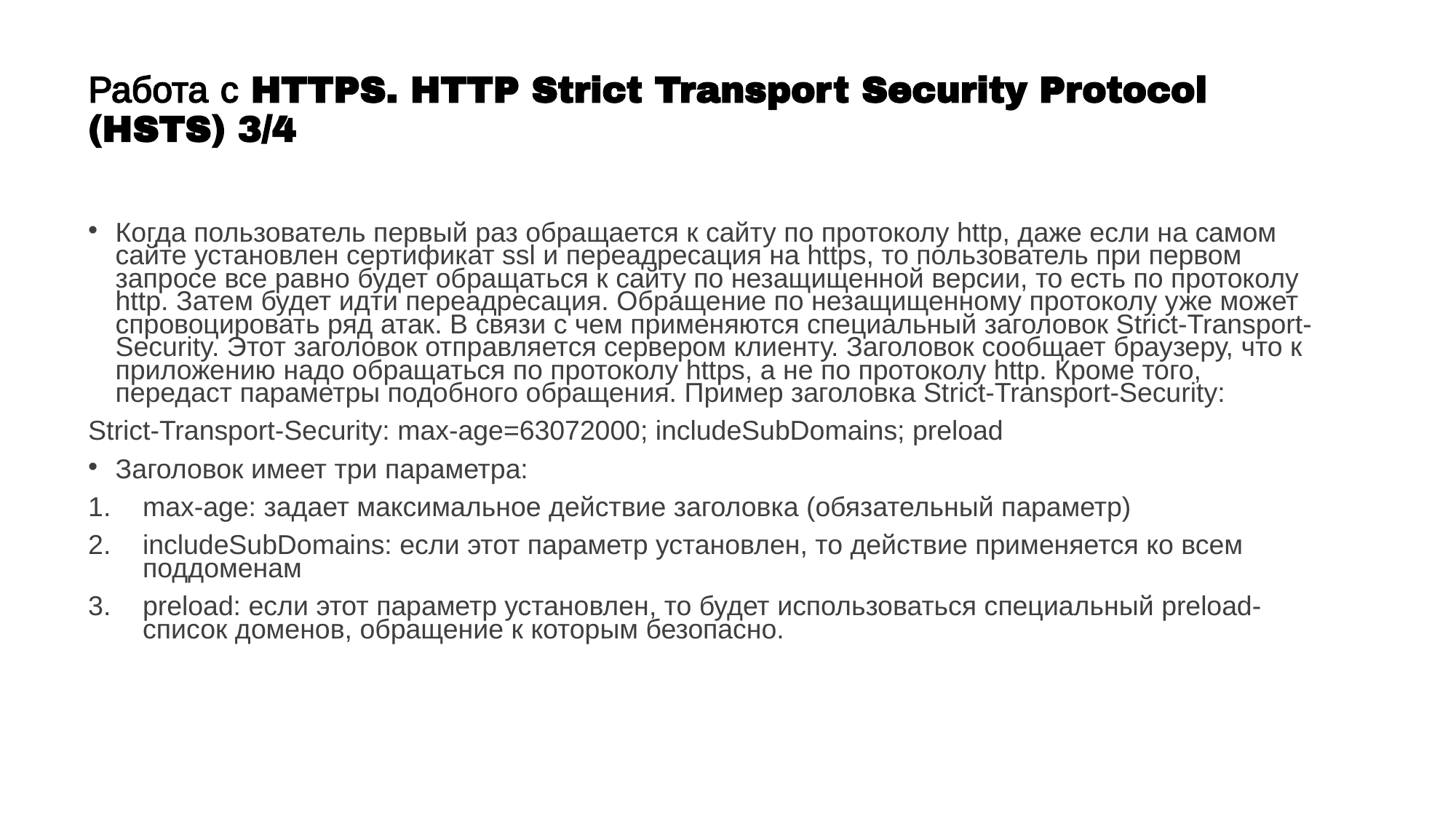

# Работа с HTTPS. HTTP Strict Transport Security Protocol (HSTS) 3/4
Когда пользователь первый раз обращается к сайту по протоколу http, даже если на самом сайте установлен сертификат ssl и переадресация на https, то пользователь при первом запросе все равно будет обращаться к сайту по незащищенной версии, то есть по протоколу http. Затем будет идти переадресация. Обращение по незащищенному протоколу уже может спровоцировать ряд атак. В связи с чем применяются специальный заголовок Strict-Transport-Security. Этот заголовок отправляется сервером клиенту. Заголовок сообщает браузеру, что к приложению надо обращаться по протоколу https, а не по протоколу http. Кроме того, передаст параметры подобного обращения. Пример заголовка Strict-Transport-Security:
Strict-Transport-Security: max-age=63072000; includeSubDomains; preload
Заголовок имеет три параметра:
max-age: задает максимальное действие заголовка (обязательный параметр)
includeSubDomains: если этот параметр установлен, то действие применяется ко всем поддоменам
preload: если этот параметр установлен, то будет использоваться специальный preload-список доменов, обращение к которым безопасно.